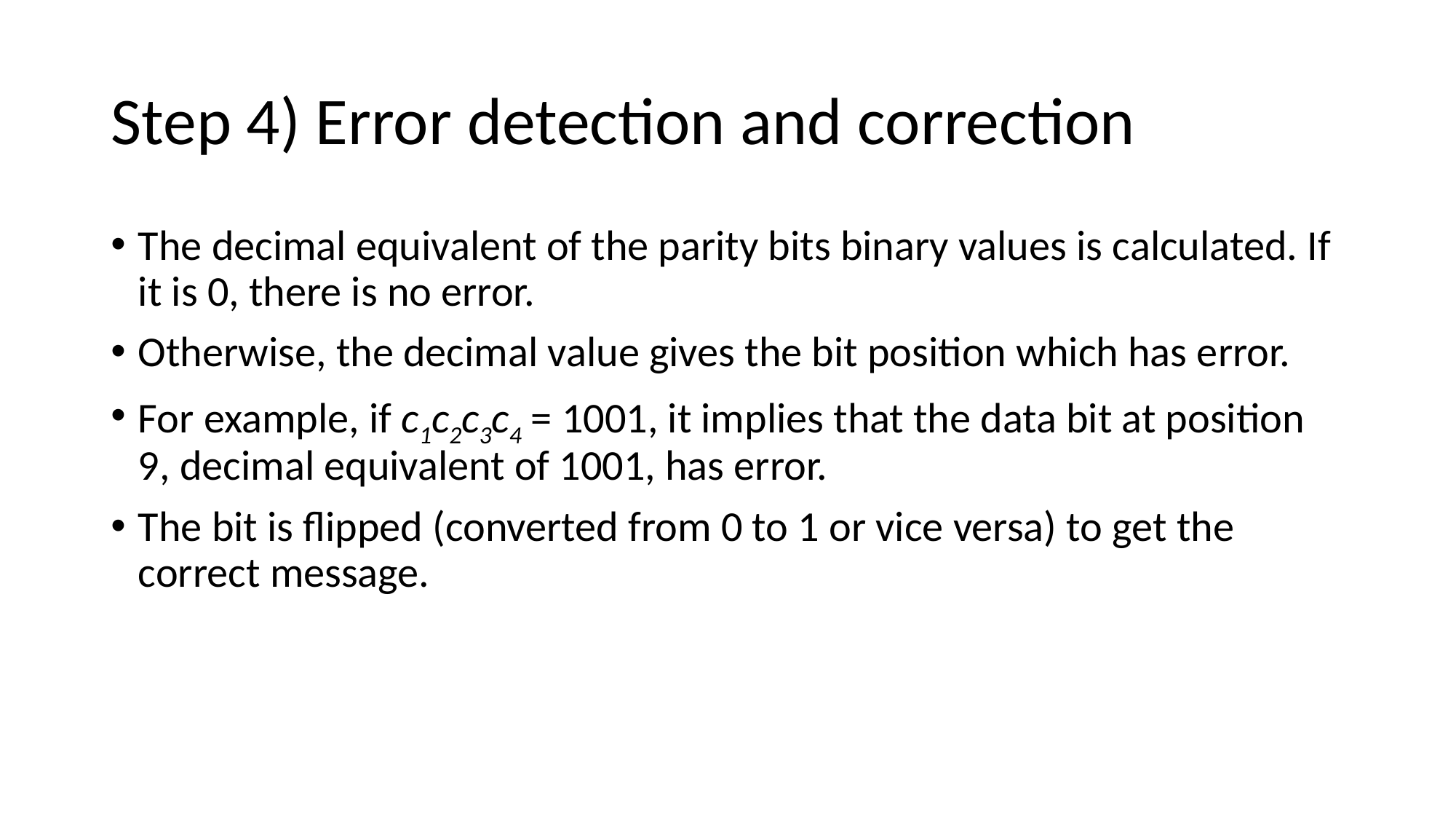

# Step 4) Error detection and correction
The decimal equivalent of the parity bits binary values is calculated. If it is 0, there is no error.
Otherwise, the decimal value gives the bit position which has error.
For example, if c1c2c3c4 = 1001, it implies that the data bit at position 9, decimal equivalent of 1001, has error.
The bit is flipped (converted from 0 to 1 or vice versa) to get the correct message.